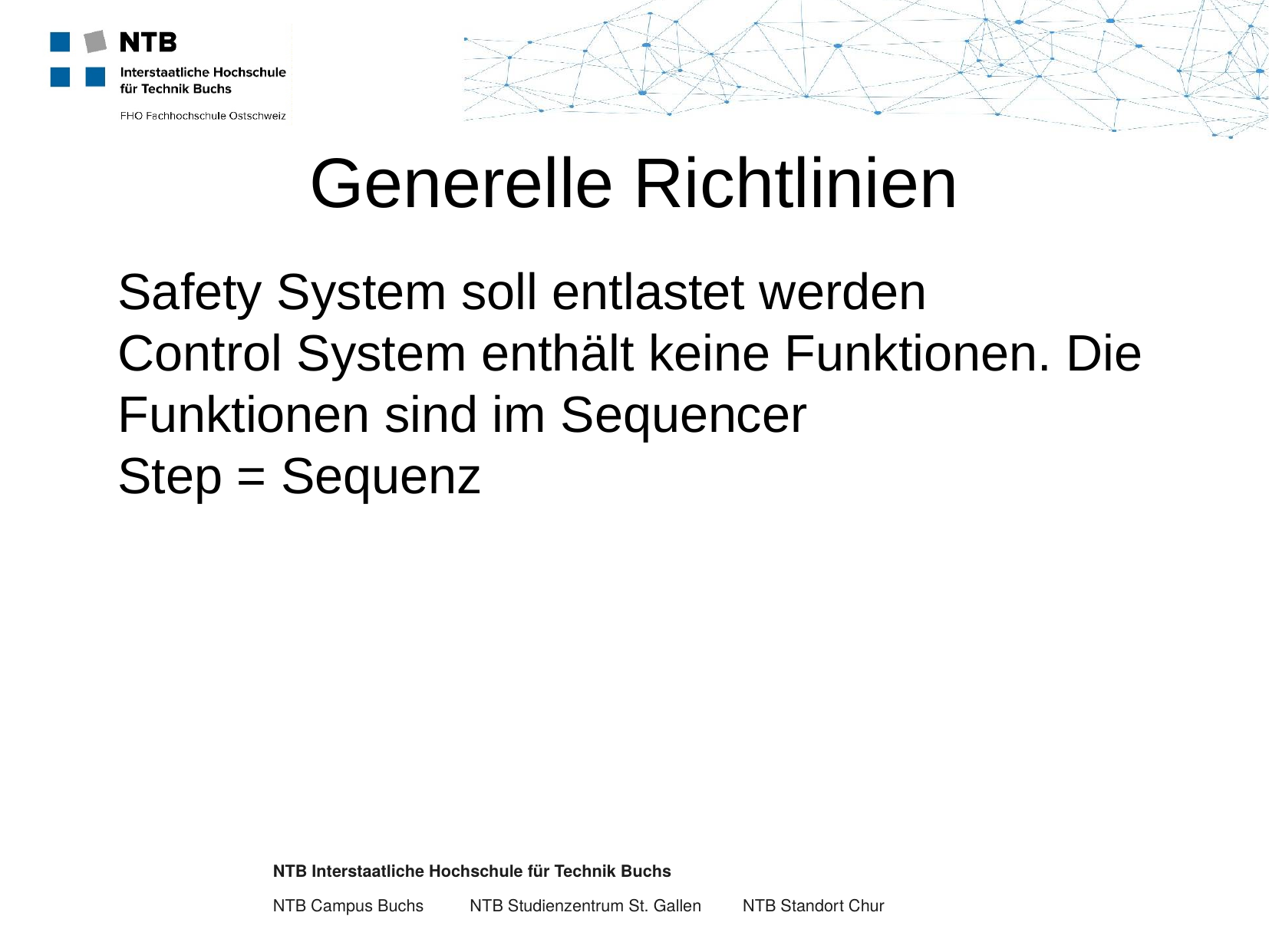

Generelle Richtlinien

Safety System soll entlastet werden
Control System enthält keine Funktionen. Die Funktionen sind im Sequencer
Step = Sequenz